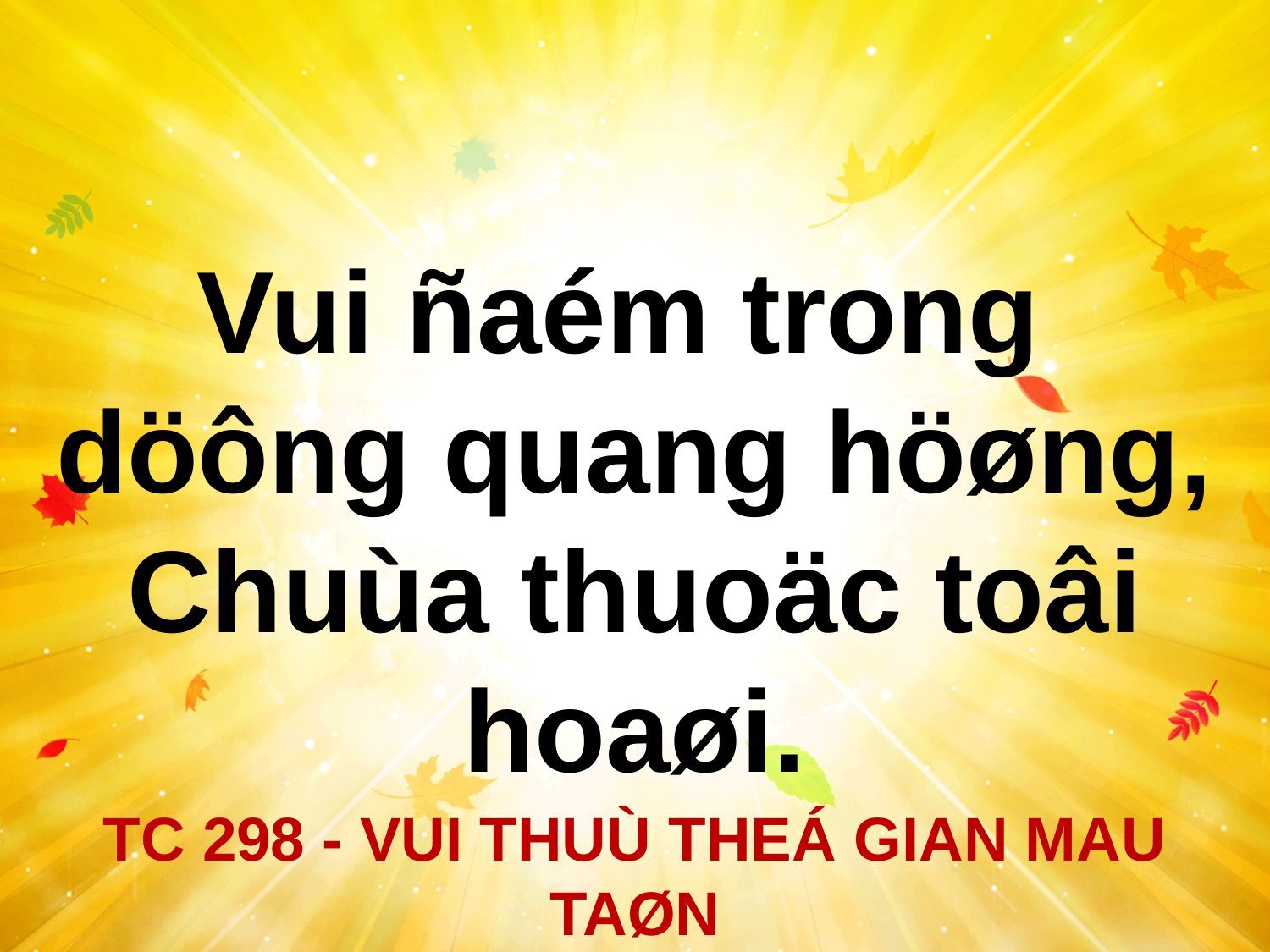

Vui ñaém trong
döông quang höøng, Chuùa thuoäc toâi hoaøi.
TC 298 - VUI THUÙ THEÁ GIAN MAU TAØN